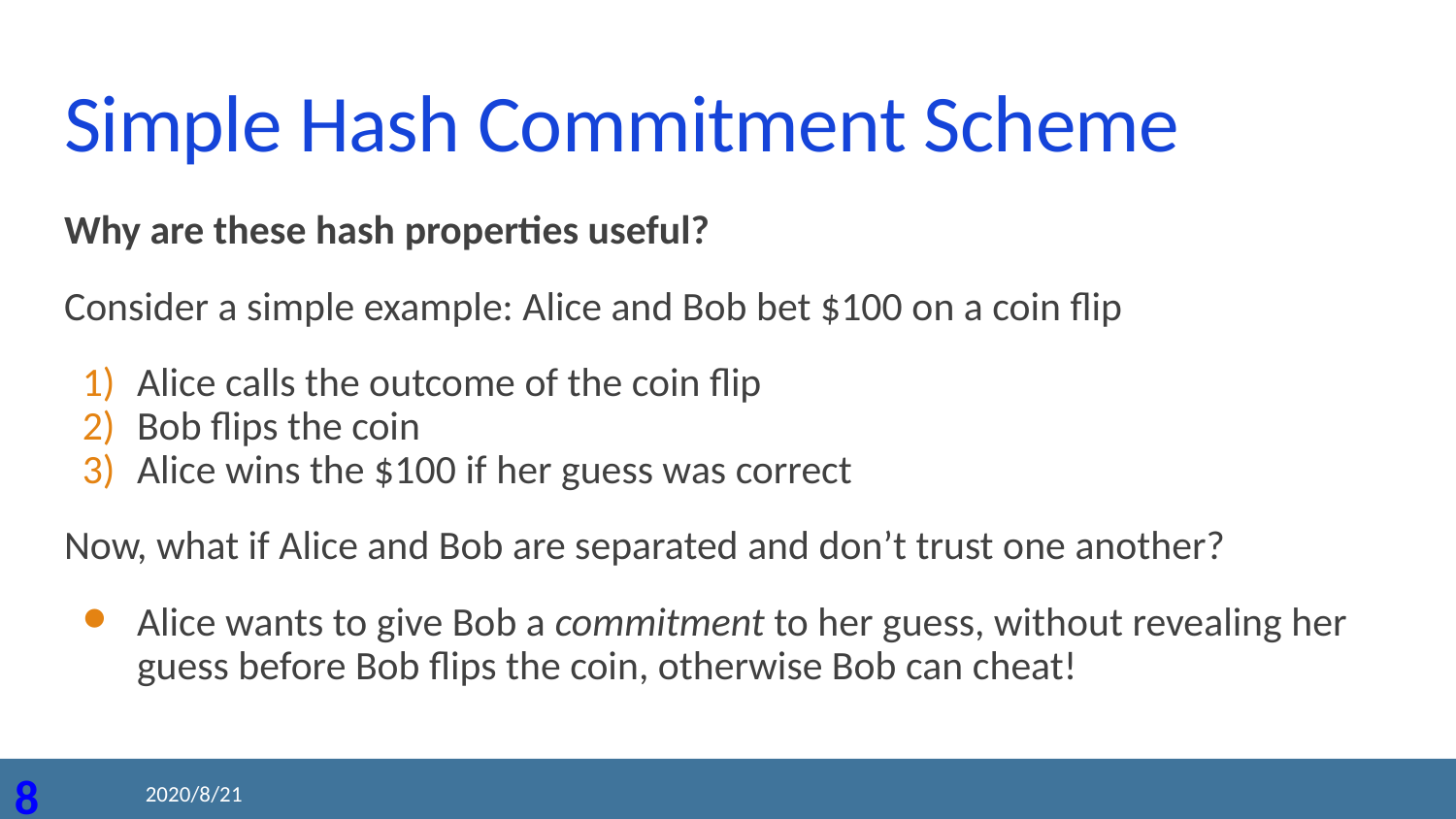

# Simple Hash Commitment Scheme
Why are these hash properties useful?
Consider a simple example: Alice and Bob bet $100 on a coin flip
Alice calls the outcome of the coin flip
Bob flips the coin
Alice wins the $100 if her guess was correct
Now, what if Alice and Bob are separated and don’t trust one another?
Alice wants to give Bob a commitment to her guess, without revealing her guess before Bob flips the coin, otherwise Bob can cheat!
2020/8/21